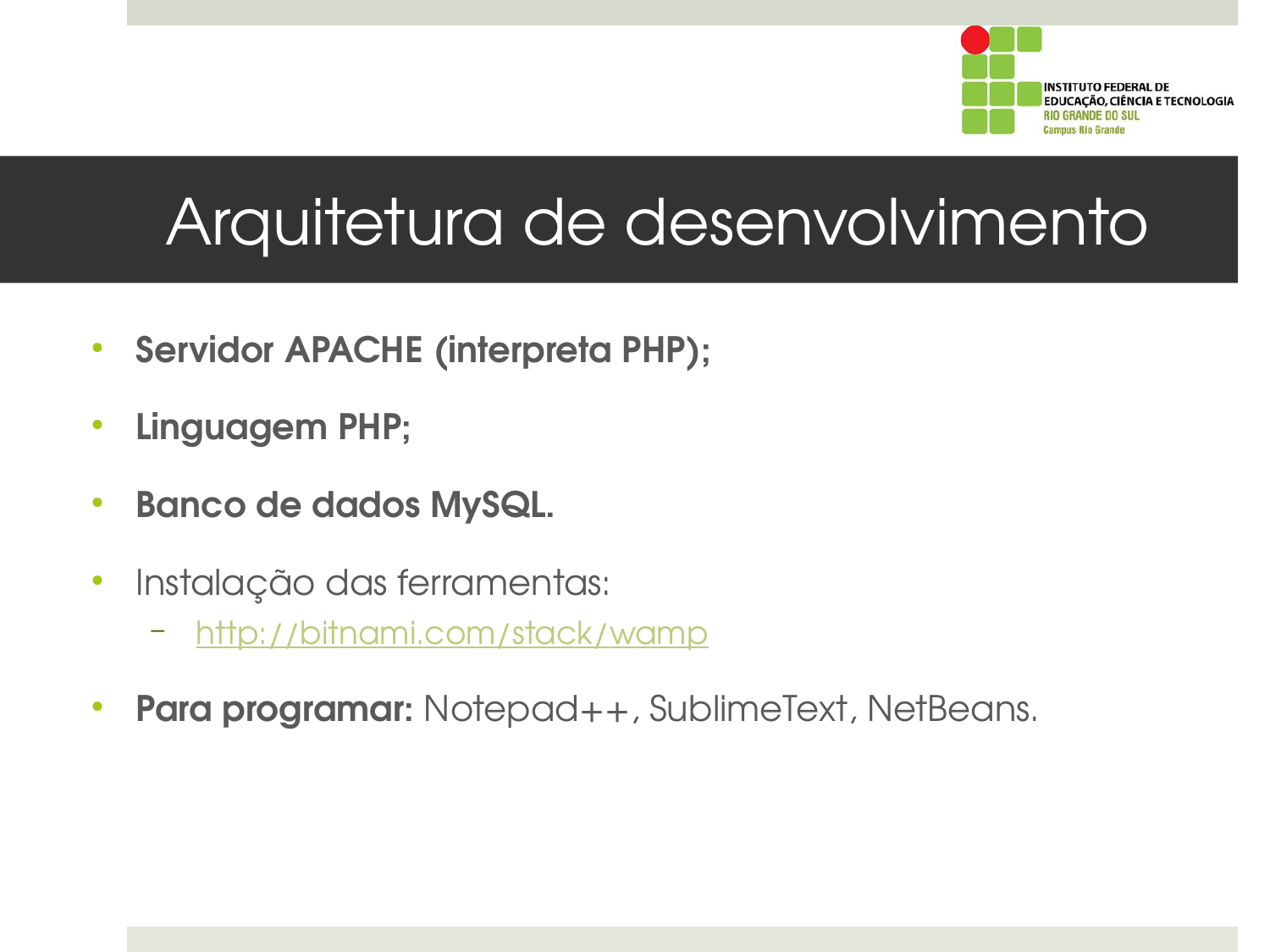

# Arquitetura de desenvolvimento
Servidor APACHE (interpreta PHP);
Linguagem PHP;
Banco de dados MySQL.
Instalação das ferramentas:
http://bitnami.com/stack/wamp
Para programar: Notepad++, SublimeText, NetBeans.